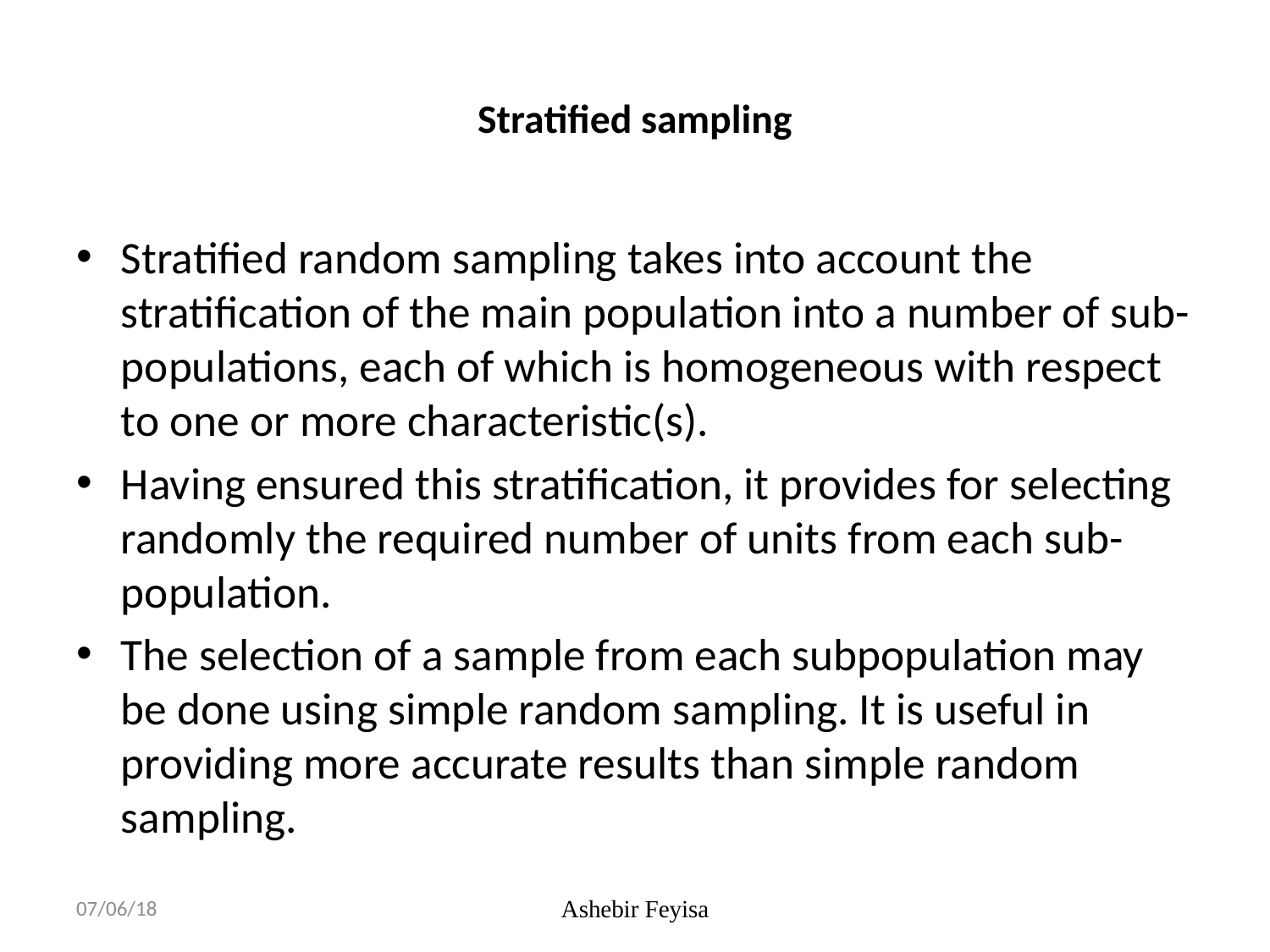

# Stratified sampling
Stratified random sampling takes into account the stratification of the main population into a number of sub-populations, each of which is homogeneous with respect to one or more characteristic(s).
Having ensured this stratification, it provides for selecting randomly the required number of units from each sub-population.
The selection of a sample from each subpopulation may be done using simple random sampling. It is useful in providing more accurate results than simple random sampling.

07/06/18
Ashebir Feyisa